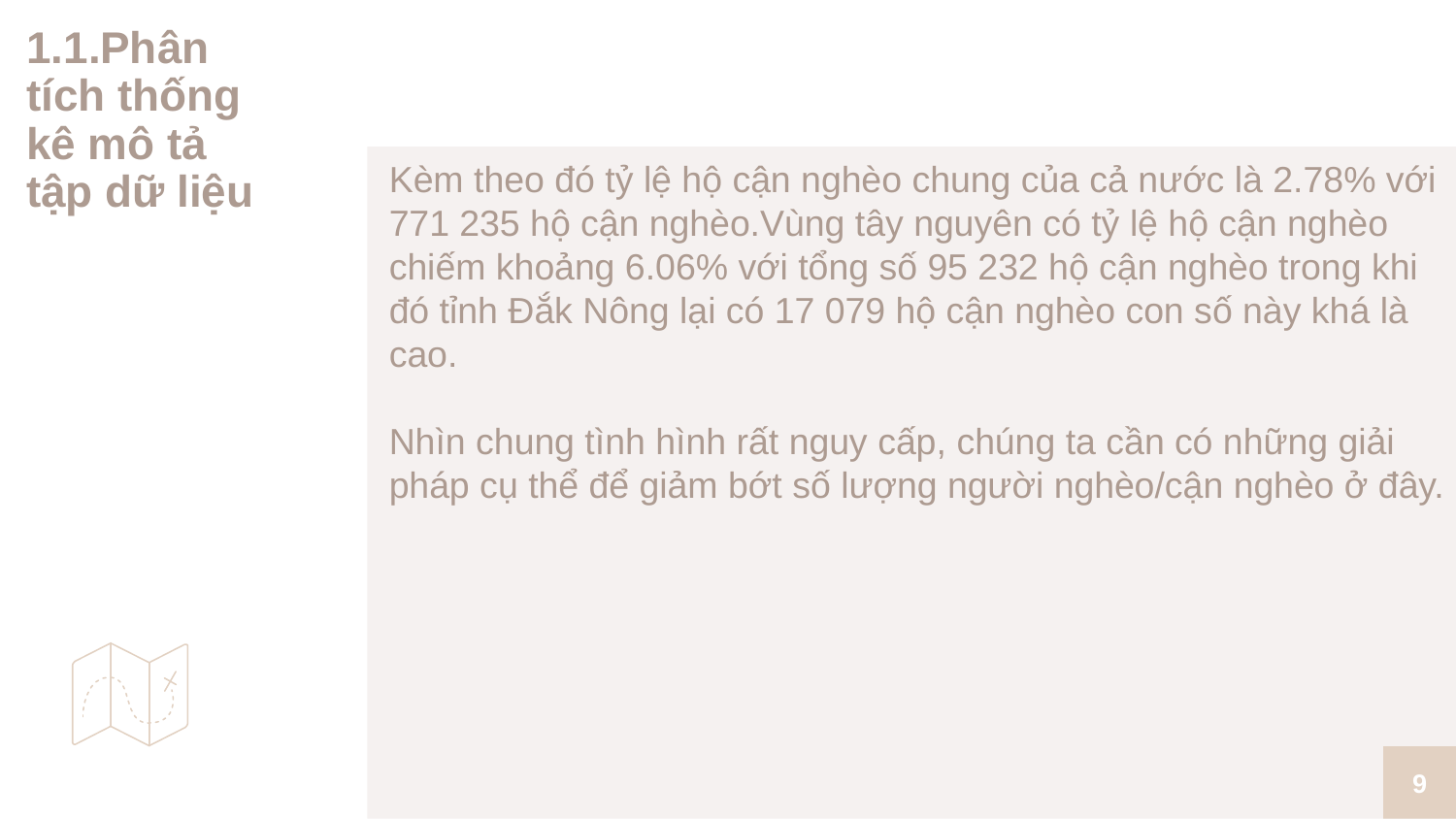

# 1.1.Phân tích thống kê mô tả tập dữ liệu
Kèm theo đó tỷ lệ hộ cận nghèo chung của cả nước là 2.78% với 771 235 hộ cận nghèo.Vùng tây nguyên có tỷ lệ hộ cận nghèo chiếm khoảng 6.06% với tổng số 95 232 hộ cận nghèo trong khi đó tỉnh Đắk Nông lại có 17 079 hộ cận nghèo con số này khá là cao.

Nhìn chung tình hình rất nguy cấp, chúng ta cần có những giải pháp cụ thể để giảm bớt số lượng người nghèo/cận nghèo ở đây.

9